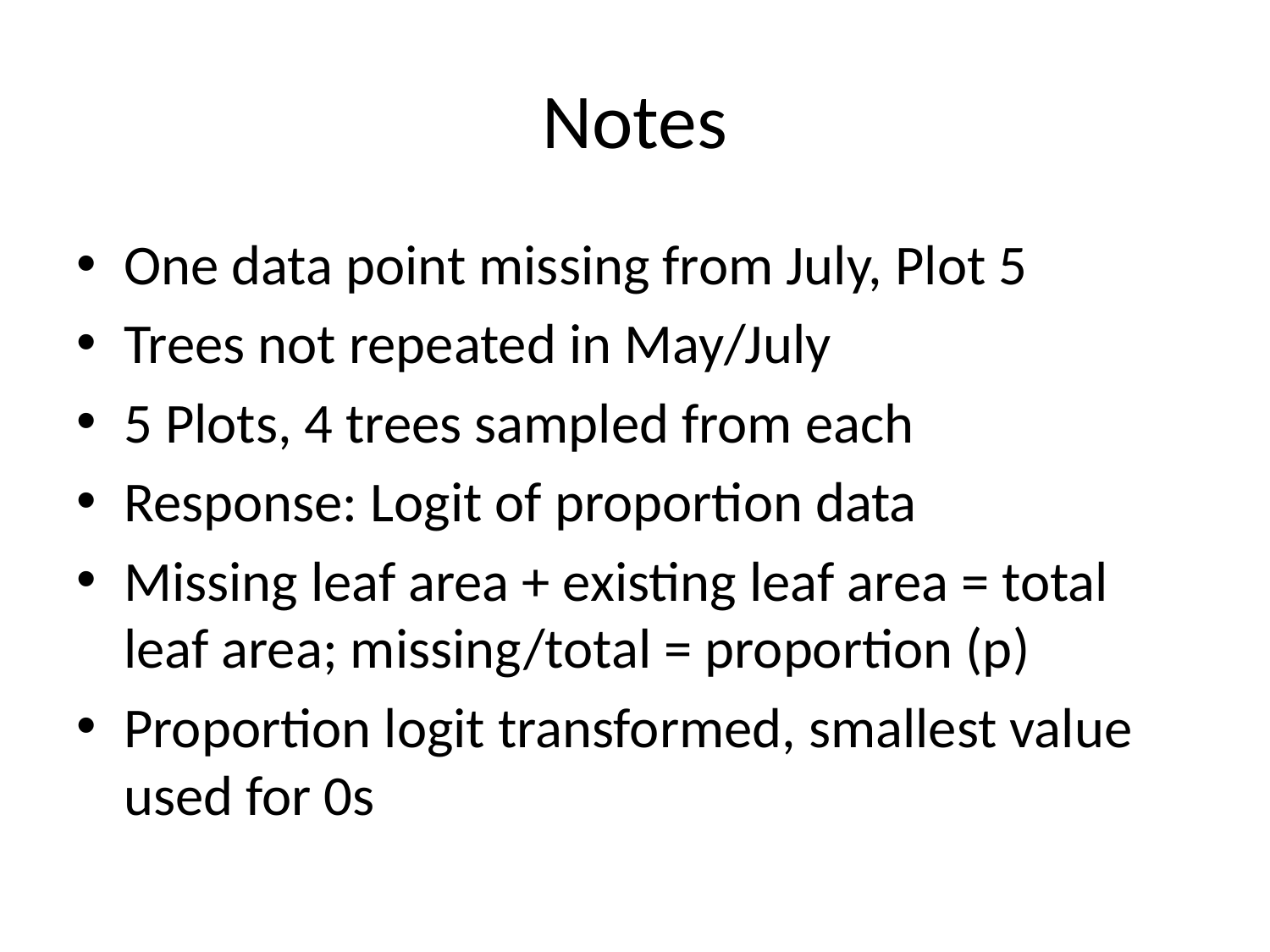

# Notes
One data point missing from July, Plot 5
Trees not repeated in May/July
5 Plots, 4 trees sampled from each
Response: Logit of proportion data
Missing leaf area + existing leaf area = total leaf area; missing/total = proportion (p)
Proportion logit transformed, smallest value used for 0s